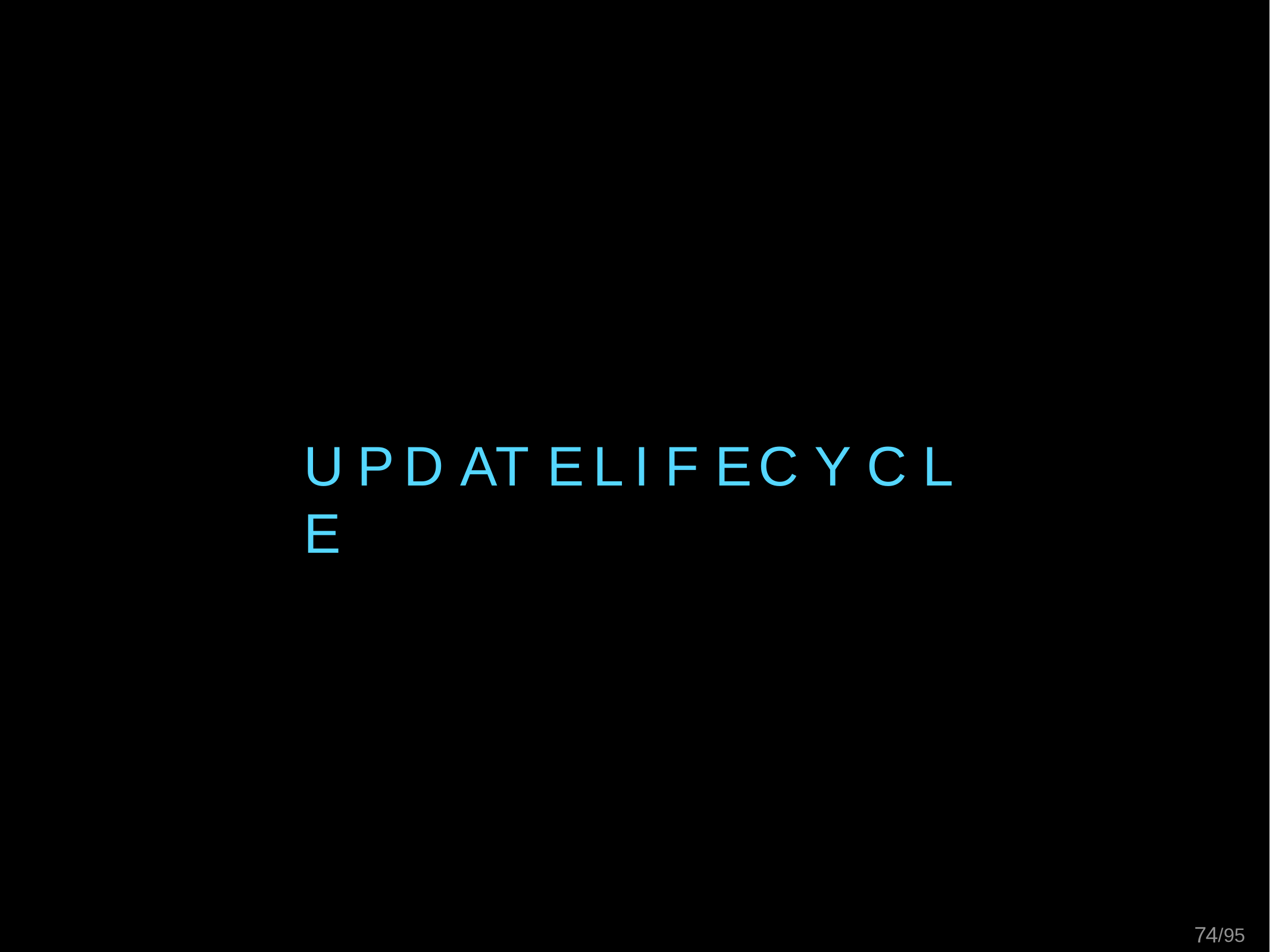

# U P D AT E	L I F E	C Y C L E
74/95